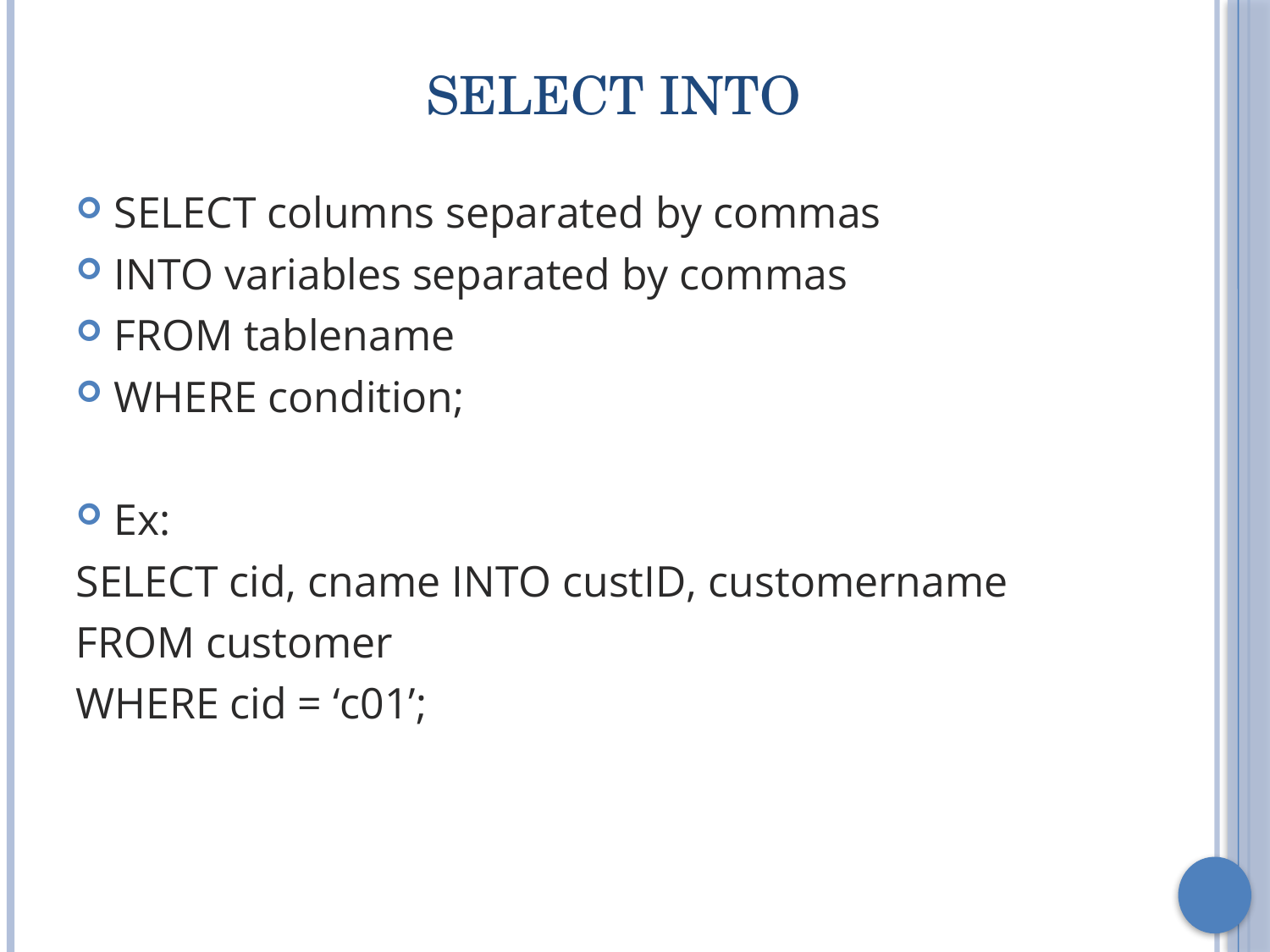

# Select Into
SELECT columns separated by commas
INTO variables separated by commas
FROM tablename
WHERE condition;

Ex:
SELECT cid, cname INTO custID, customername
FROM customer
WHERE cid = ‘c01’;